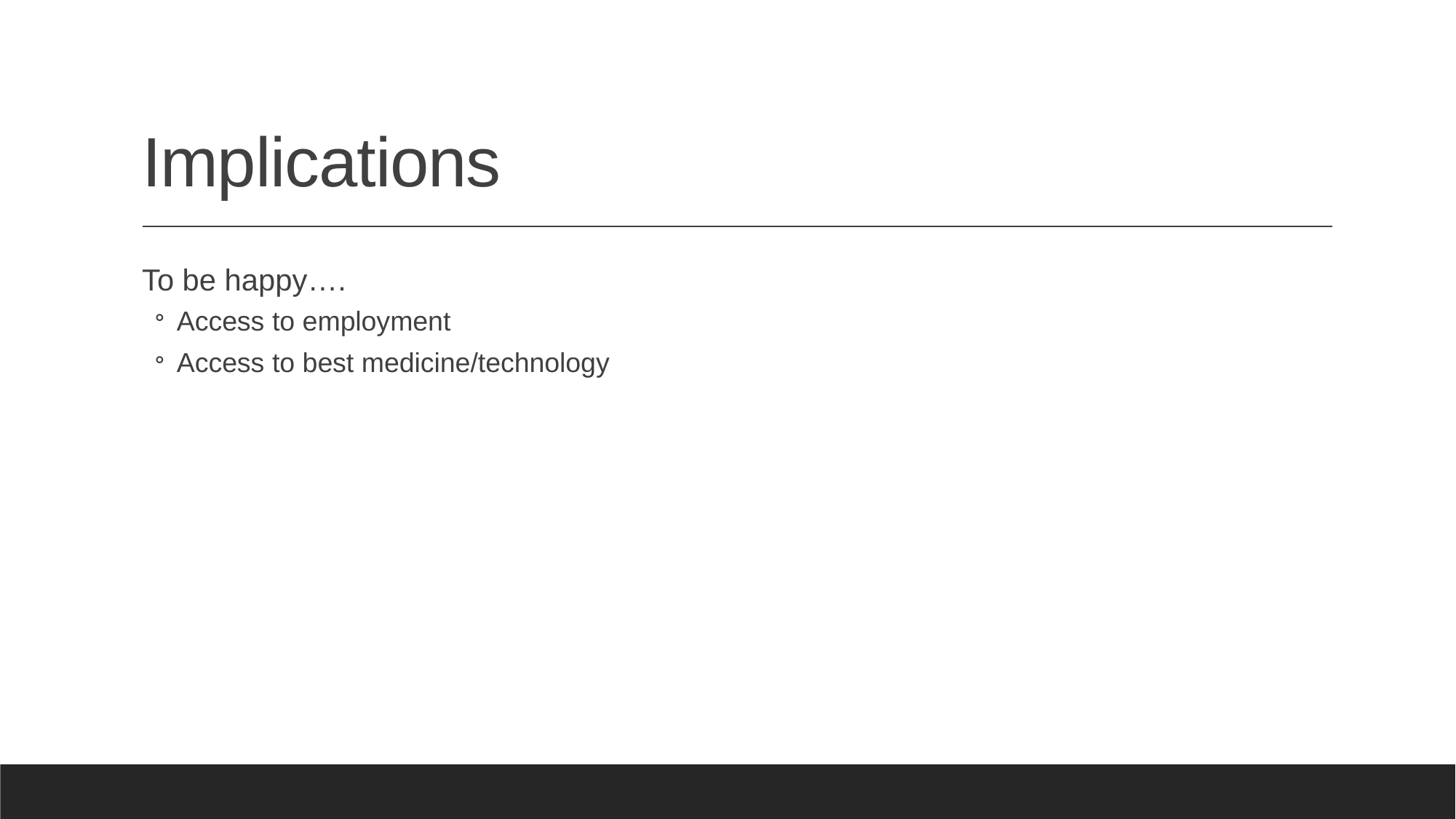

# Implications
To be happy….
Access to employment
Access to best medicine/technology